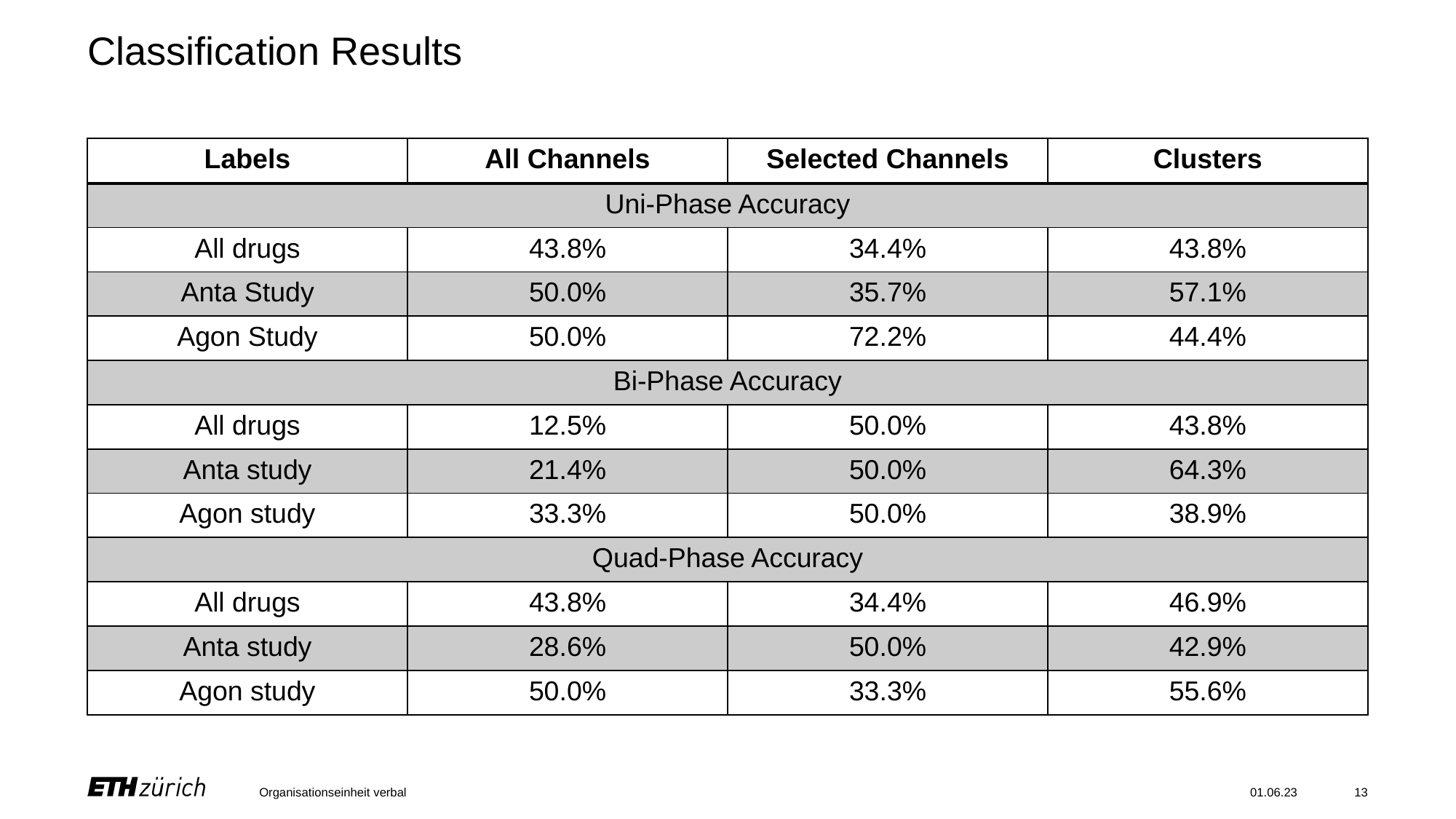

# Classification Results
| Labels | All Channels | Selected Channels | Clusters |
| --- | --- | --- | --- |
| Uni-Phase Accuracy | Uni-Phase Accuracy |  |  |
| All drugs | 43.8% | 34.4% | 43.8% |
| Anta Study | 50.0% | 35.7% | 57.1% |
| Agon Study | 50.0% | 72.2% | 44.4% |
| Bi-Phase Accuracy | Bi-Phase Accuracy |  |  |
| All drugs | 12.5% | 50.0% | 43.8% |
| Anta study | 21.4% | 50.0% | 64.3% |
| Agon study | 33.3% | 50.0% | 38.9% |
| Quad-Phase Accuracy | Quad-Phase Accuracy |  |  |
| All drugs | 43.8% | 34.4% | 46.9% |
| Anta study | 28.6% | 50.0% | 42.9% |
| Agon study | 50.0% | 33.3% | 55.6% |
Organisationseinheit verbal
01.06.23
13